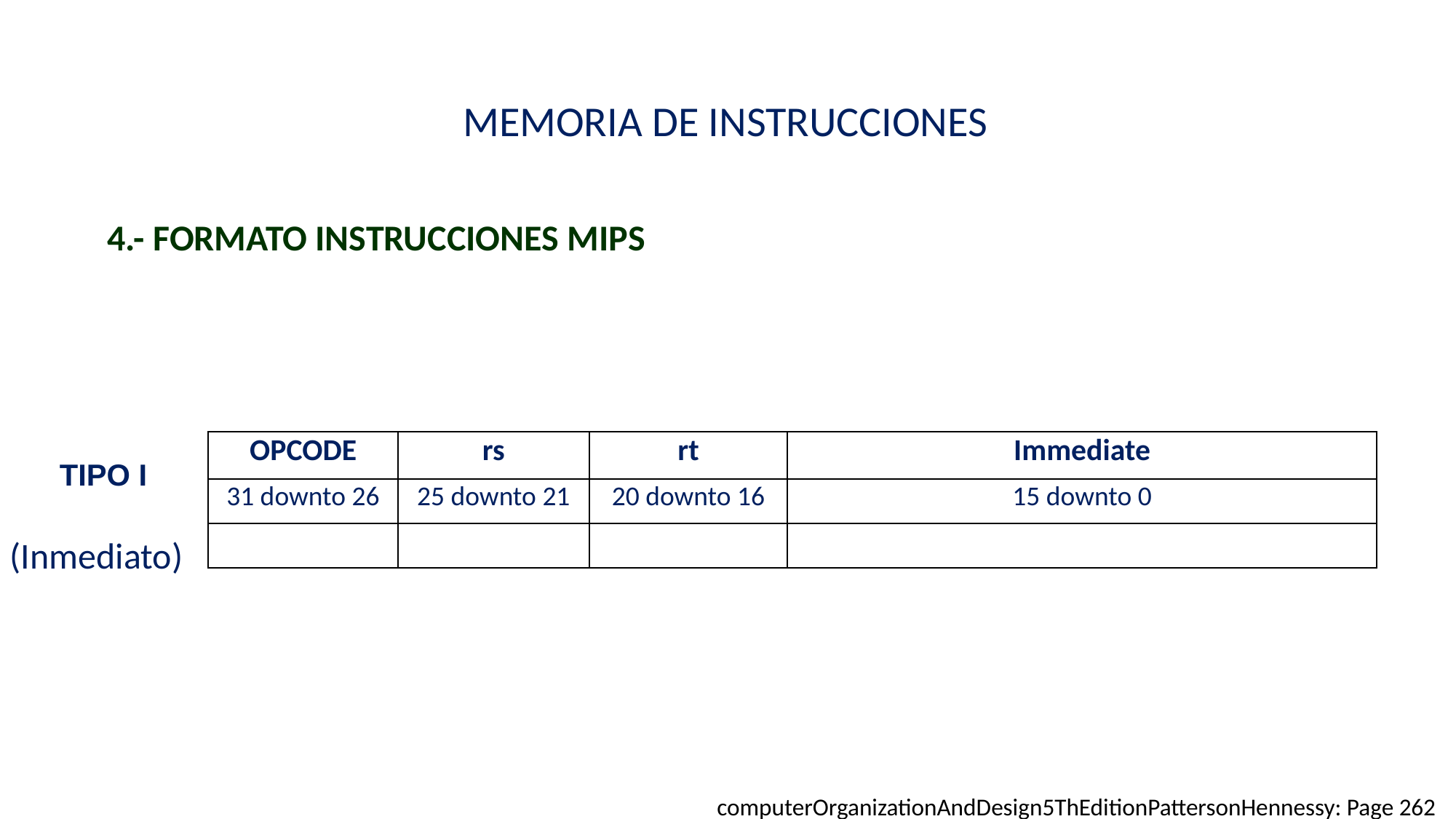

MEMORIA DE INSTRUCCIONES
4.- FORMATO INSTRUCCIONES MIPS
| OPCODE | rs | rt | Immediate |
| --- | --- | --- | --- |
| 31 downto 26 | 25 downto 21 | 20 downto 16 | 15 downto 0 |
|  |  |  |  |
TIPO I
(Inmediato)
computerOrganizationAndDesign5ThEditionPattersonHennessy: Page 262